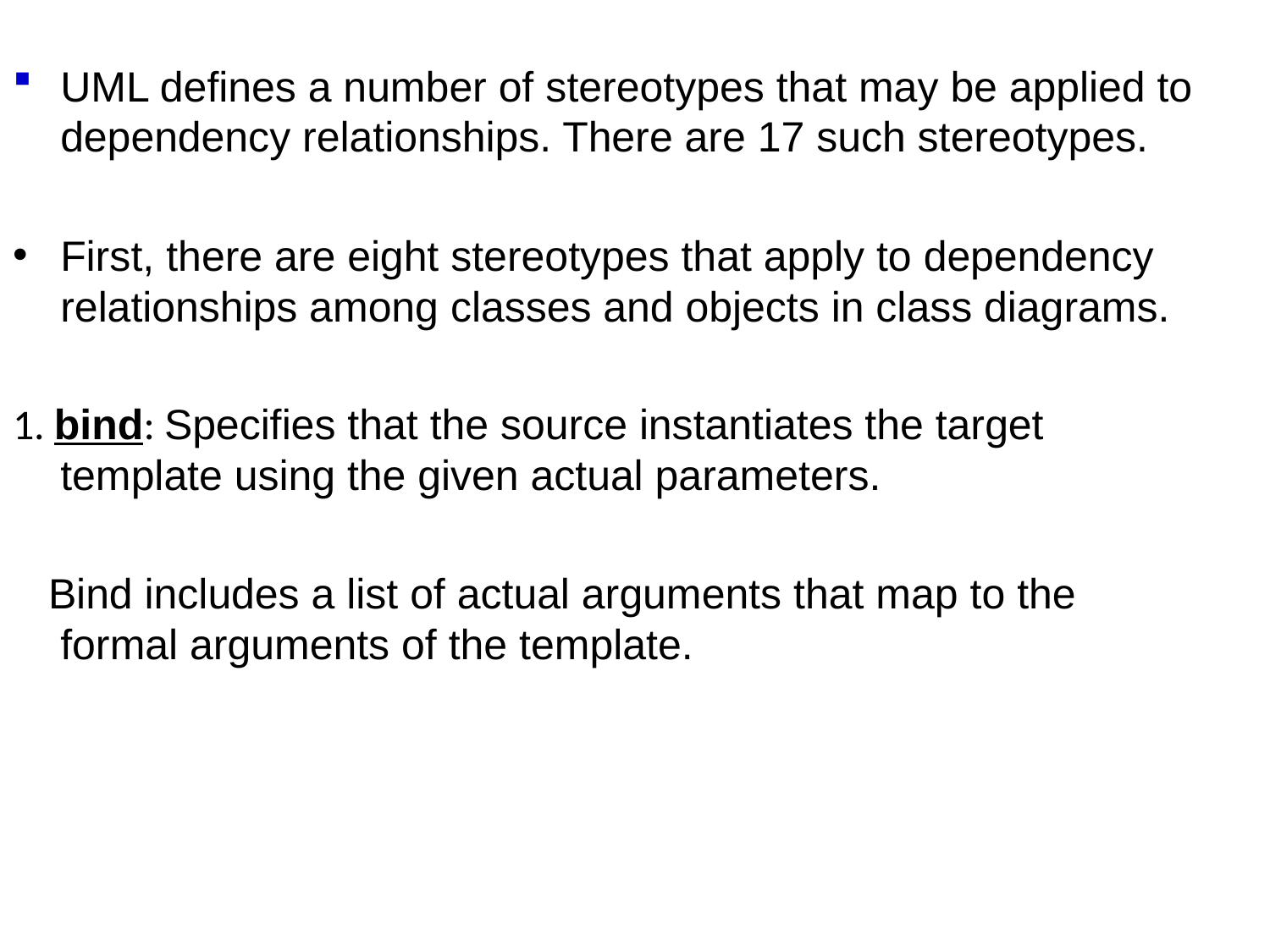

UML defines a number of stereotypes that may be applied to dependency relationships. There are 17 such stereotypes.

First, there are eight stereotypes that apply to dependency relationships among classes and objects in class diagrams.

1. bind: Specifies that the source instantiates the target template using the given actual parameters.

   Bind includes a list of actual arguments that map to the formal arguments of the template.